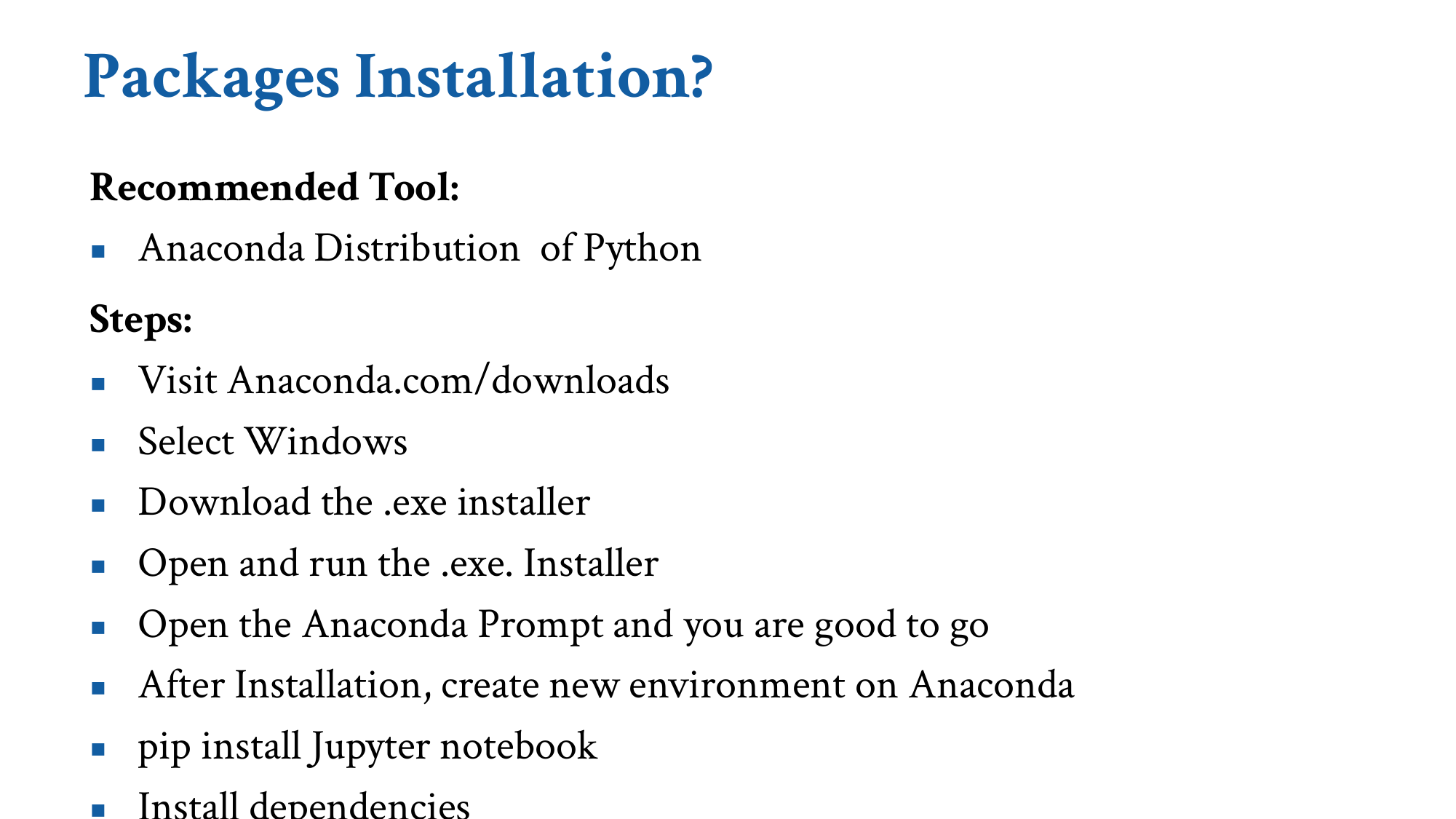

# Packages Installation?
Recommended Tool:
Anaconda Distribution  of Python
Steps:
Visit Anaconda.com/downloads
Select Windows
Download the .exe installer
Open and run the .exe. Installer
Open the Anaconda Prompt and you are good to go
After Installation, create new environment on Anaconda
pip install Jupyter notebook
Install dependencies